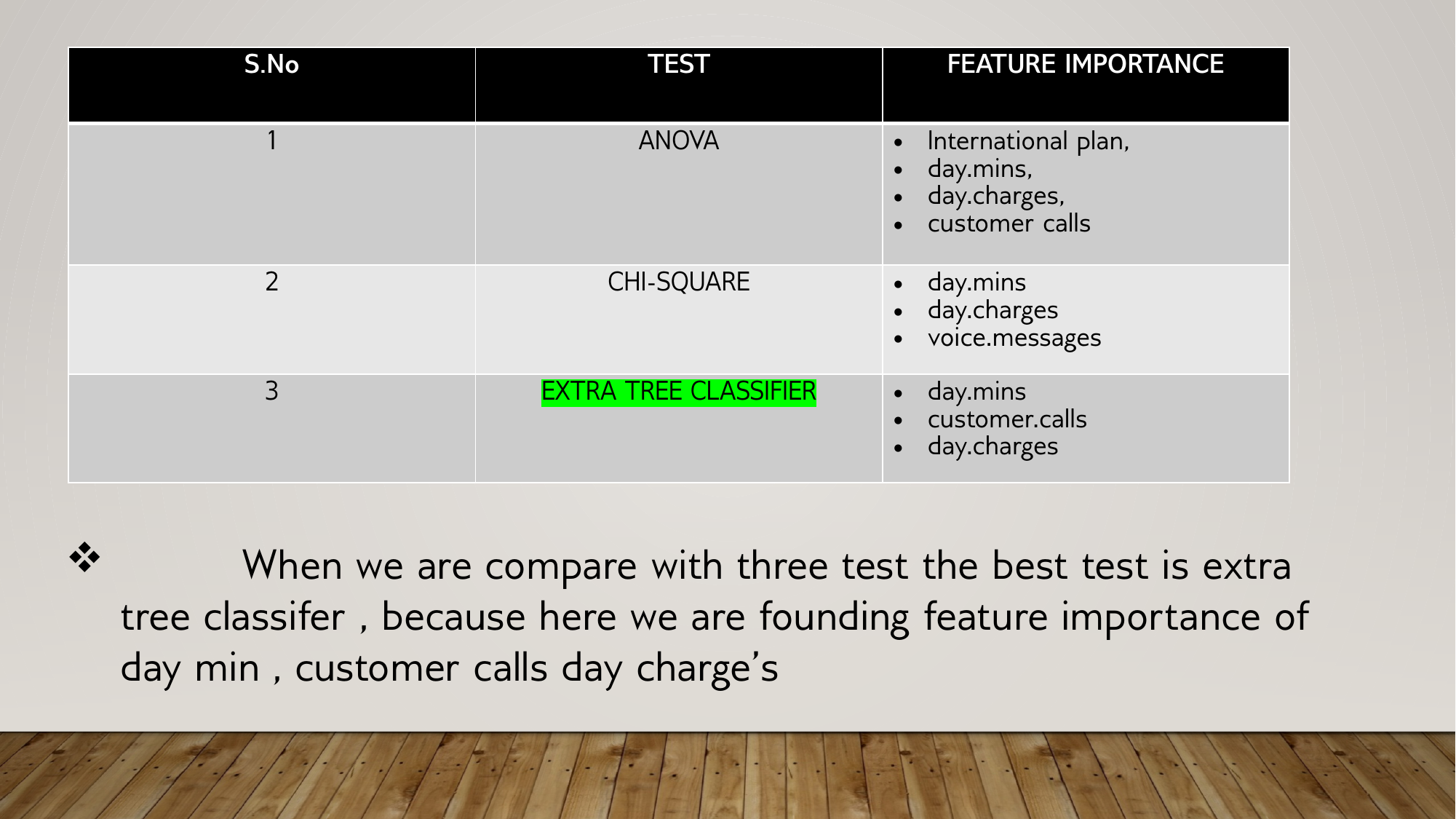

| S.No | TEST | FEATURE IMPORTANCE |
| --- | --- | --- |
| 1 | ANOVA | International plan, day.mins, day.charges, customer calls |
| 2 | CHI-SQUARE | day.mins day.charges voice.messages |
| 3 | EXTRA TREE CLASSIFIER | day.mins customer.calls day.charges |
	 When we are compare with three test the best test is extra tree classifer , because here we are founding feature importance of day min , customer calls day charge’s